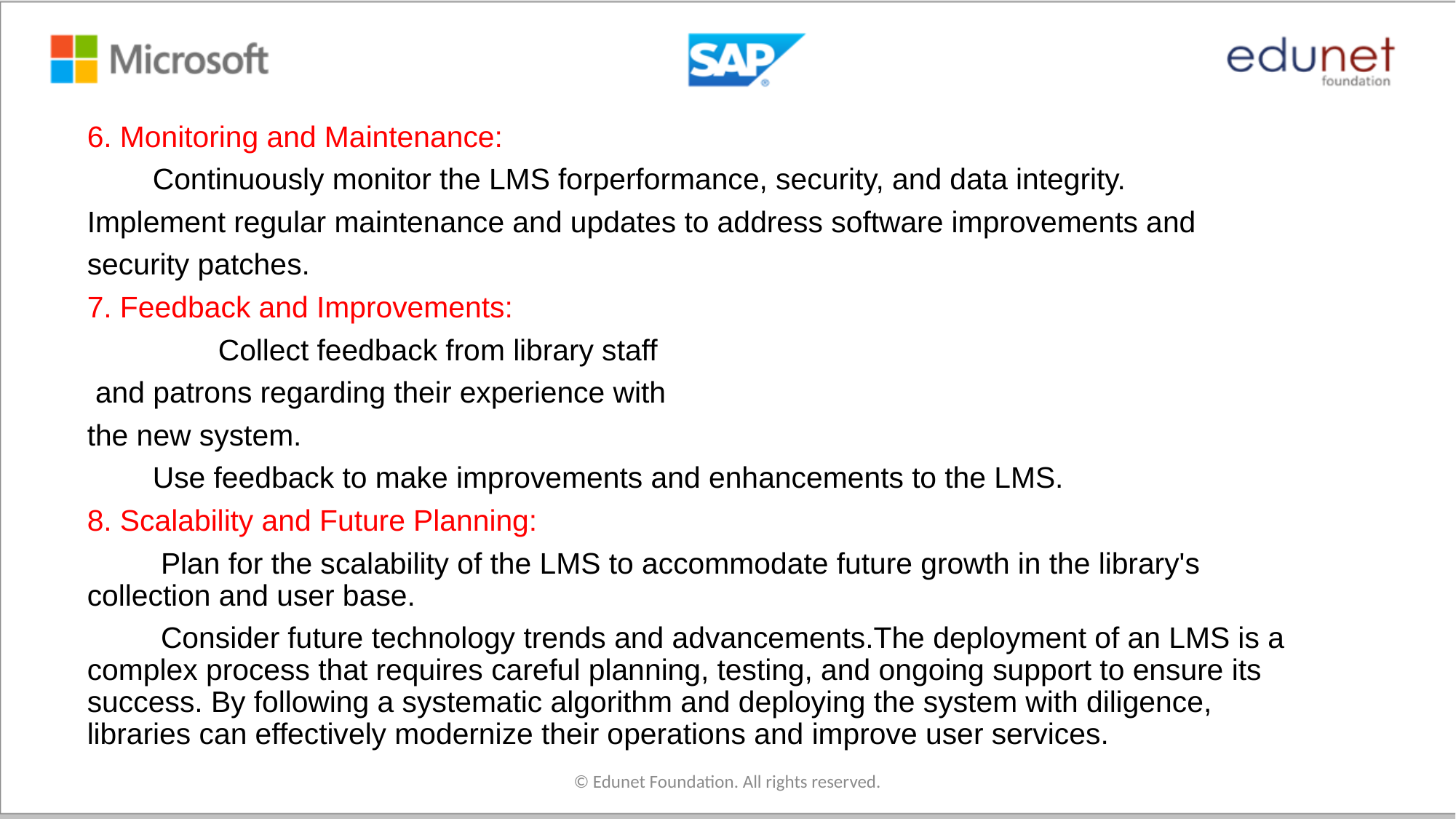

6. Monitoring and Maintenance:
        Continuously monitor the LMS forperformance, security, and data integrity.
Implement regular maintenance and updates to address software improvements and
security patches.
7. Feedback and Improvements:
                Collect feedback from library staff
 and patrons regarding their experience with
the new system.
        Use feedback to make improvements and enhancements to the LMS.
8. Scalability and Future Planning:
         Plan for the scalability of the LMS to accommodate future growth in the library's collection and user base.
         Consider future technology trends and advancements.The deployment of an LMS is a complex process that requires careful planning, testing, and ongoing support to ensure its success. By following a systematic algorithm and deploying the system with diligence, libraries can effectively modernize their operations and improve user services.

© Edunet Foundation. All rights reserved.